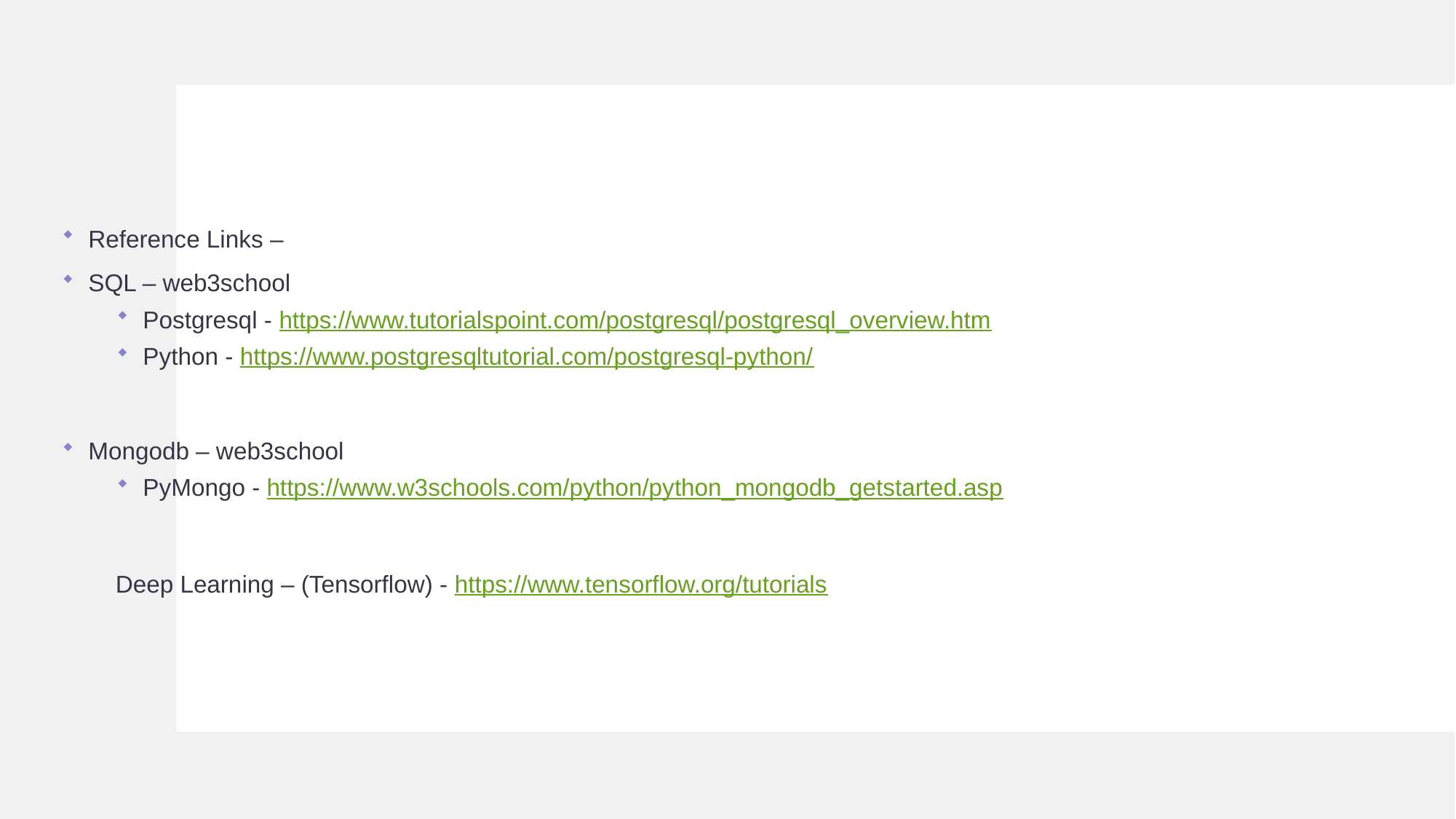

#
Reference Links –
SQL – web3school
Postgresql - https://www.tutorialspoint.com/postgresql/postgresql_overview.htm
Python - https://www.postgresqltutorial.com/postgresql-python/

Mongodb – web3school
PyMongo - https://www.w3schools.com/python/python_mongodb_getstarted.asp

Deep Learning – (Tensorflow) - https://www.tensorflow.org/tutorials